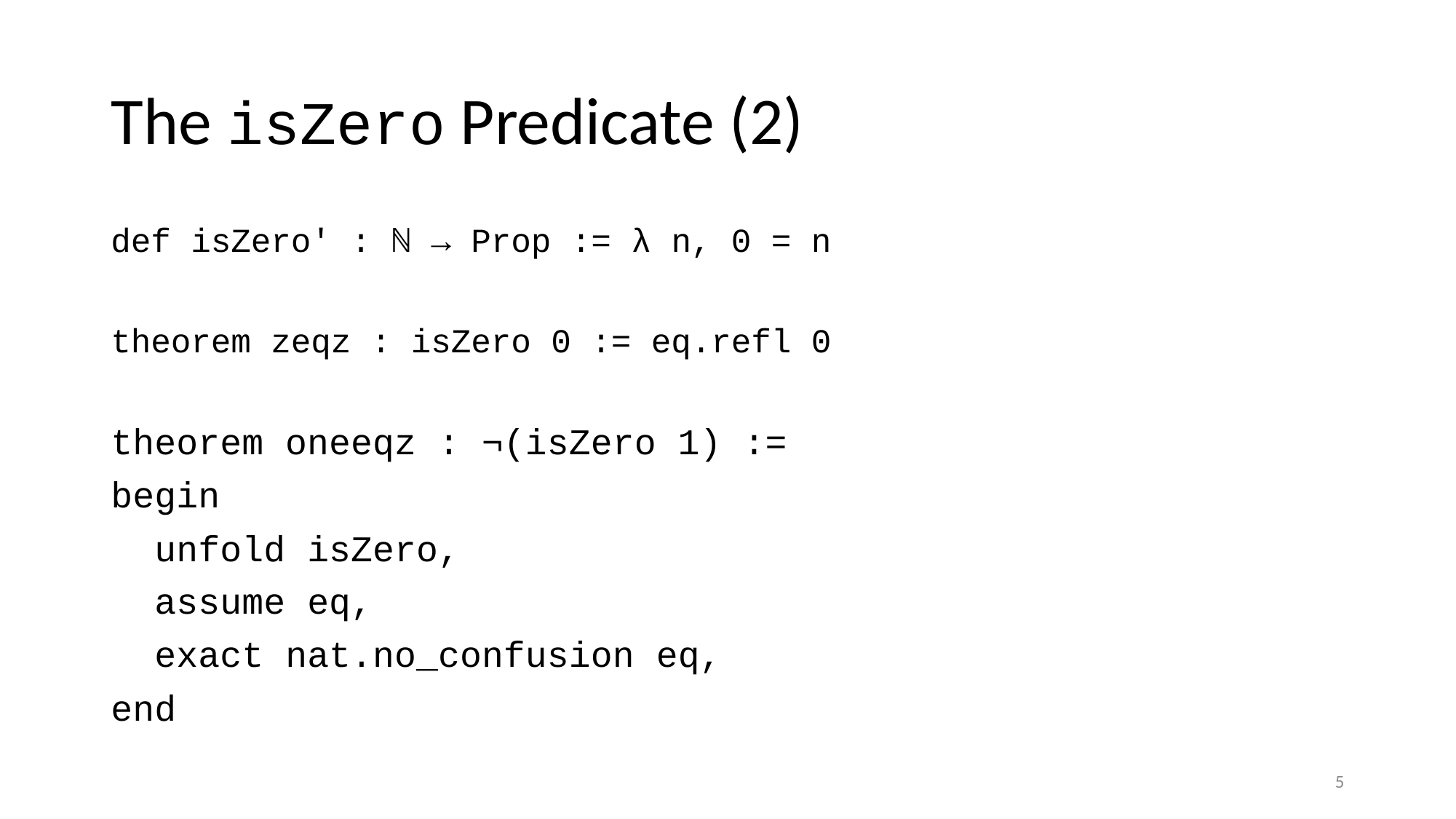

# The isZero Predicate (2)
def isZero' : ℕ → Prop := λ n, 0 = n

theorem zeqz : isZero 0 := eq.refl 0

theorem oneeqz : ¬(isZero 1) :=
begin
  unfold isZero,
  assume eq,
  exact nat.no_confusion eq,
end

5